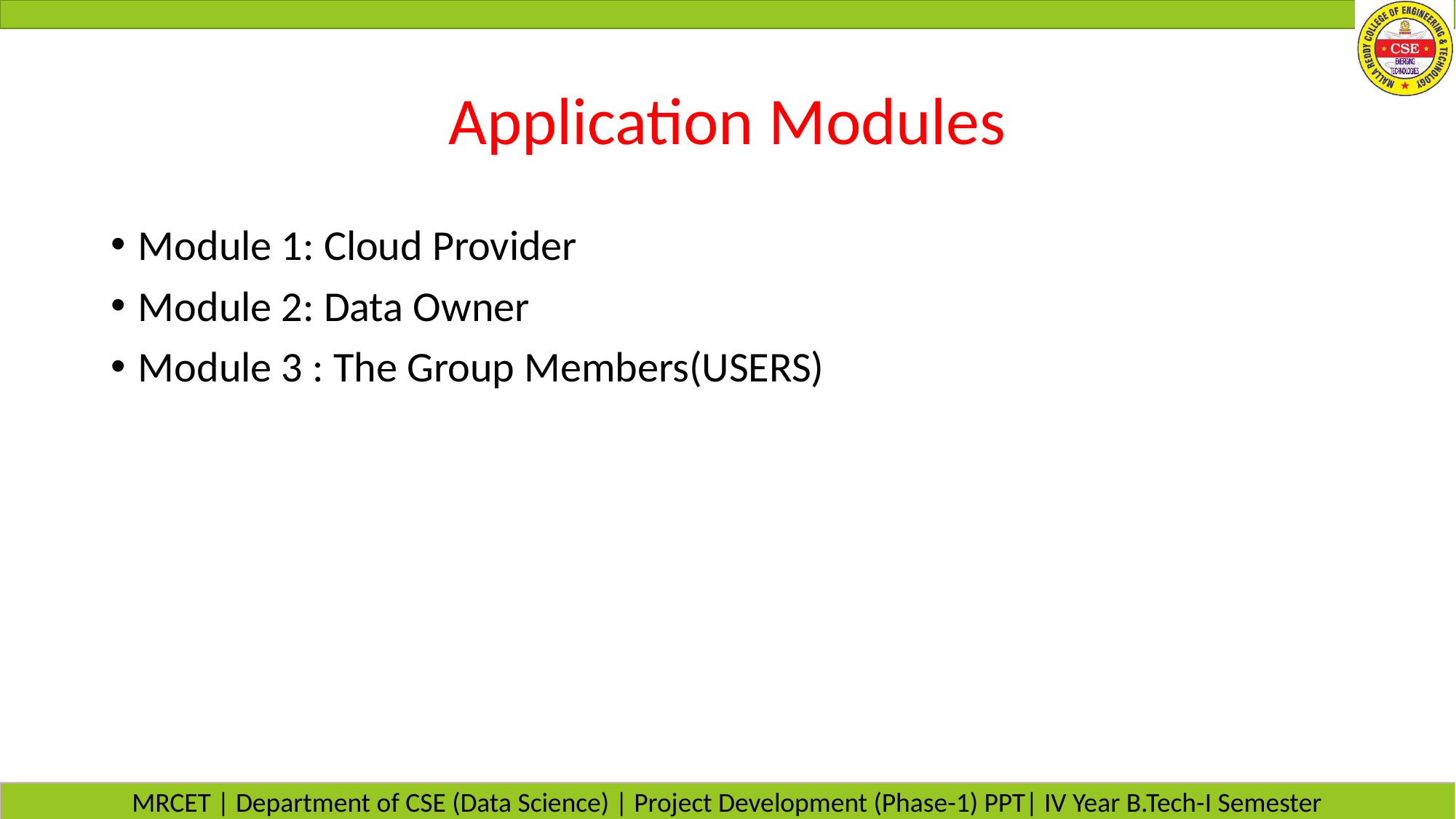

# Application Modules
Module 1: Cloud Provider
Module 2: Data Owner
Module 3 : The Group Members(USERS)